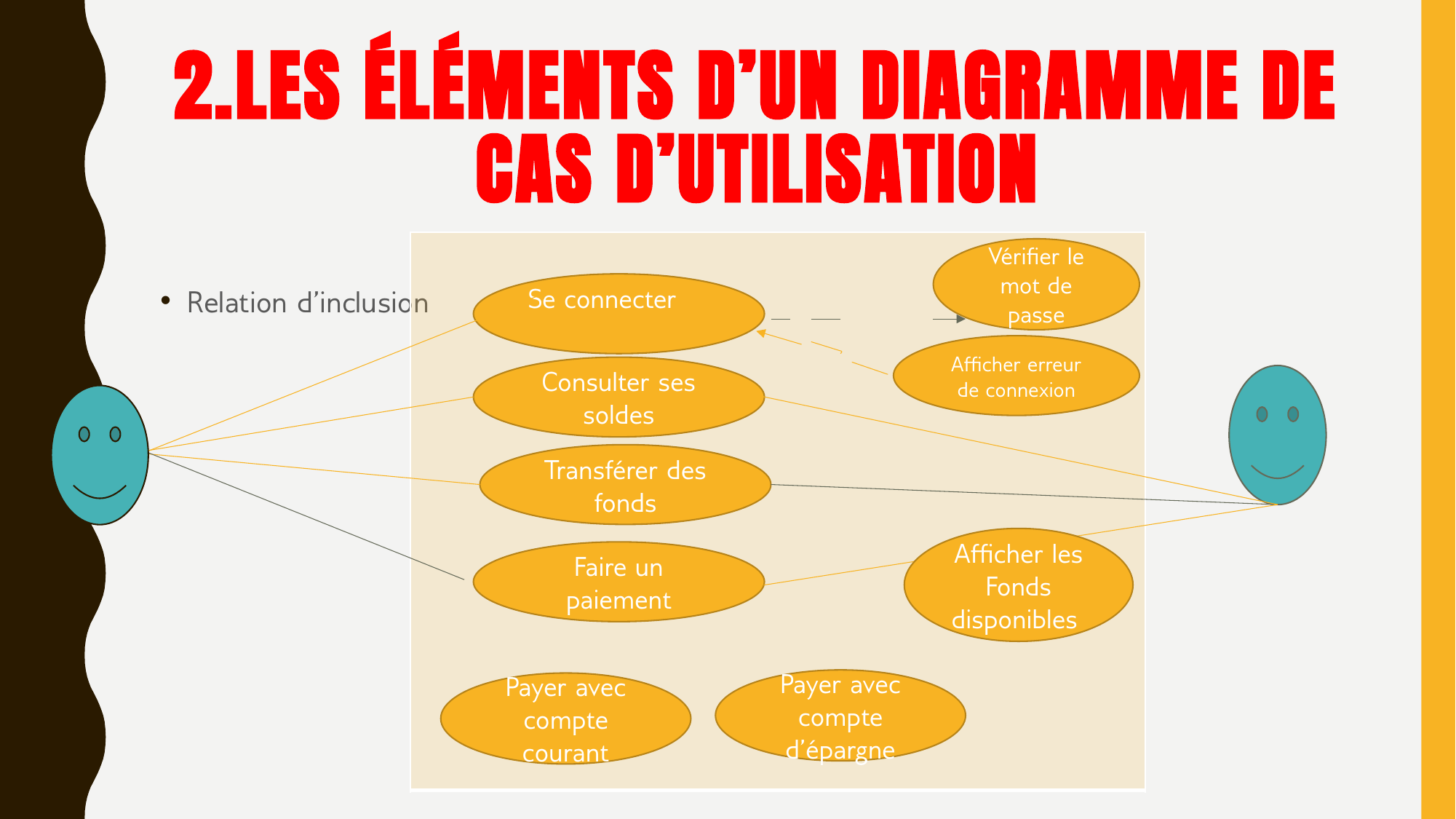

# 2.Les éléments d’un diagramme de cas d’utilisation

| <<inclus>> |
| --- |
Vérifier le mot de passe
Relation d’inclusion

Se connecter
Afficher erreur de connexion
Consulter ses soldes

Transférer des fonds
Afficher les Fonds disponibles
Faire un paiement
Payer avec compte d’épargne
Payer avec compte courant